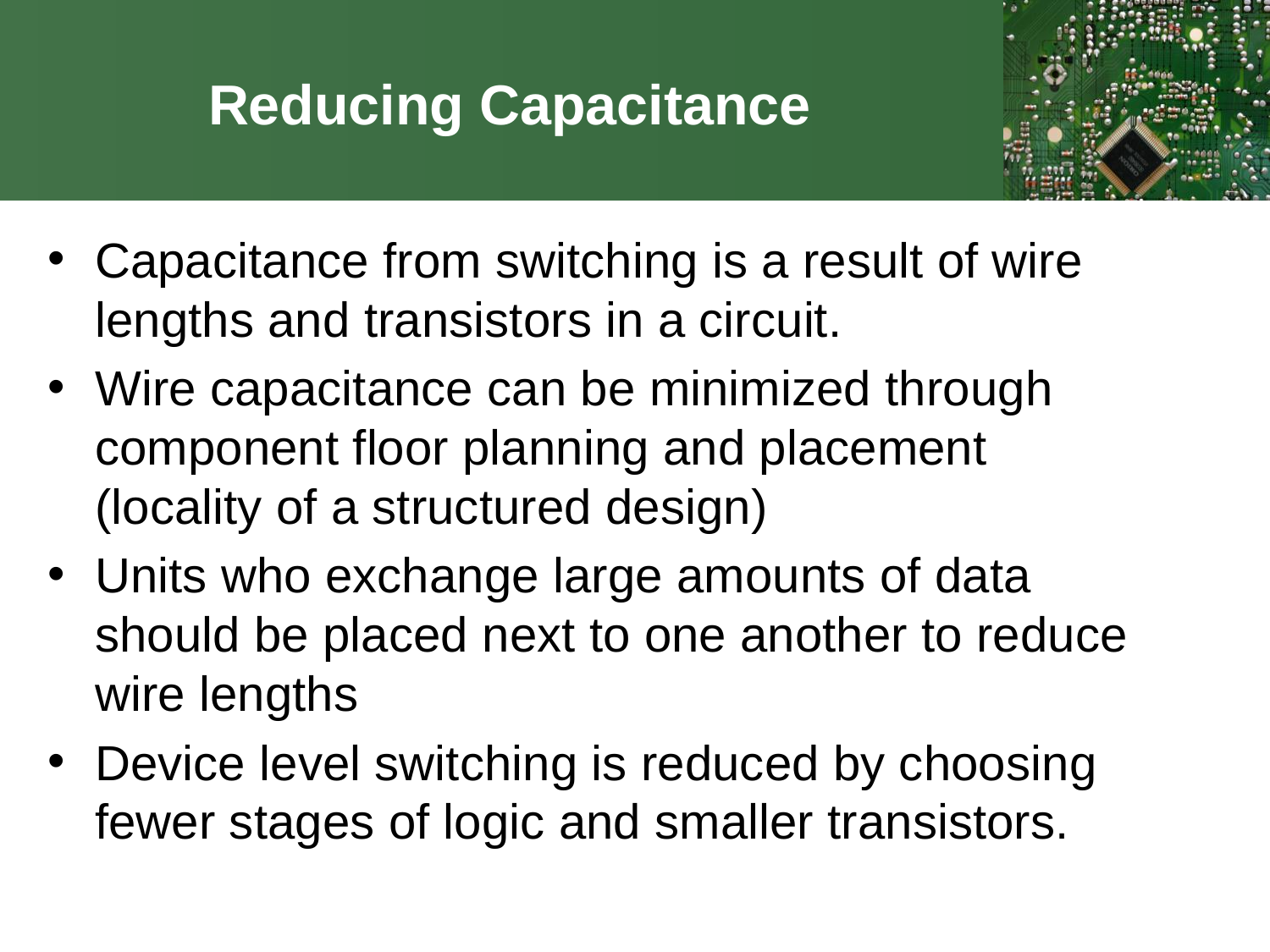

# Reducing Capacitance
Capacitance from switching is a result of wire lengths and transistors in a circuit.
Wire capacitance can be minimized through component floor planning and placement (locality of a structured design)
Units who exchange large amounts of data should be placed next to one another to reduce wire lengths
Device level switching is reduced by choosing fewer stages of logic and smaller transistors.